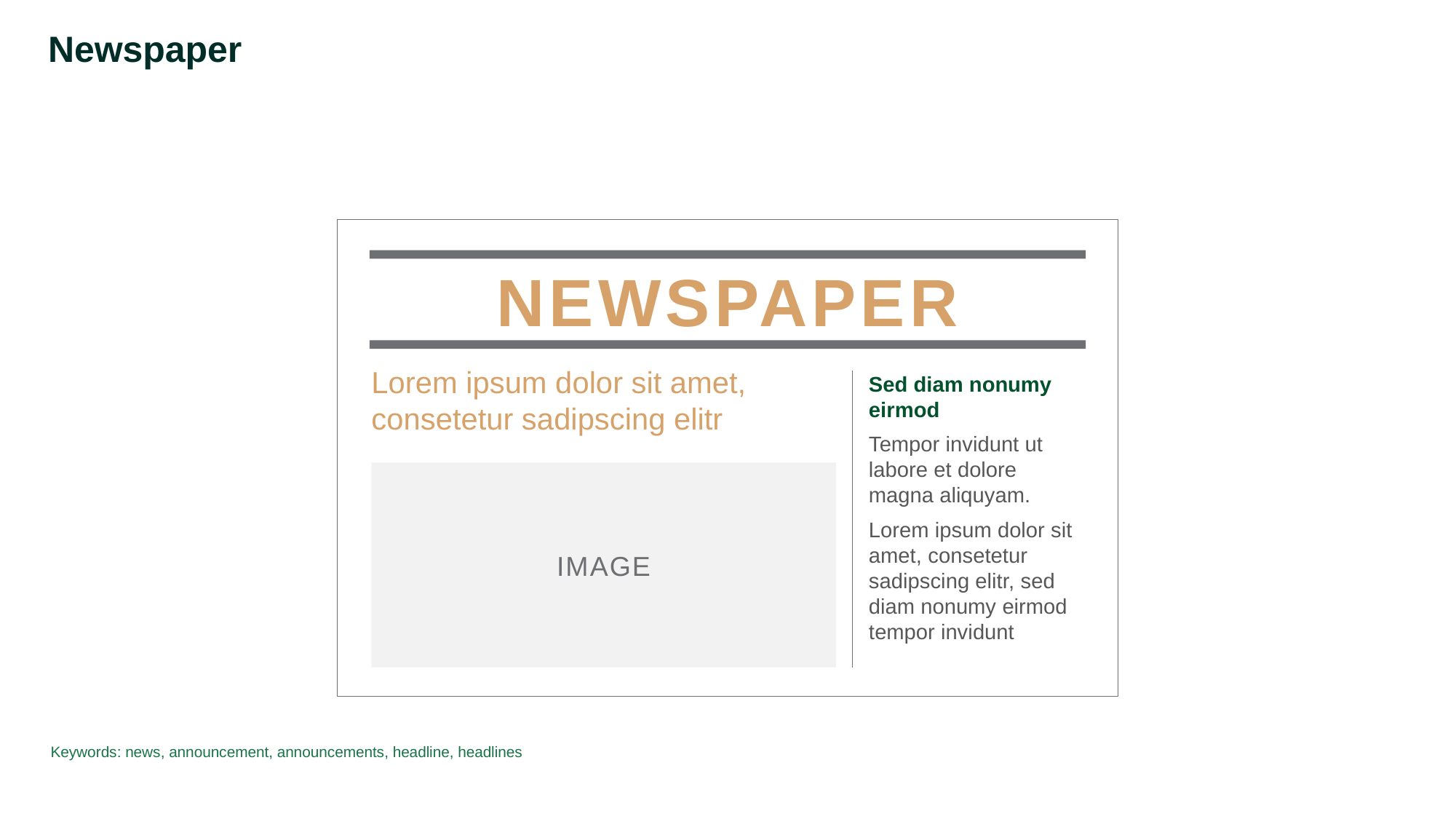

# Newspaper

NEWSPAPER

Lorem ipsum dolor sit amet, consetetur sadipscing elitr
IMAGE
Sed diam nonumy eirmod
Tempor invidunt ut labore et dolore magna aliquyam.
Lorem ipsum dolor sit amet, consetetur sadipscing elitr, sed diam nonumy eirmod tempor invidunt
Keywords: news, announcement, announcements, headline, headlines